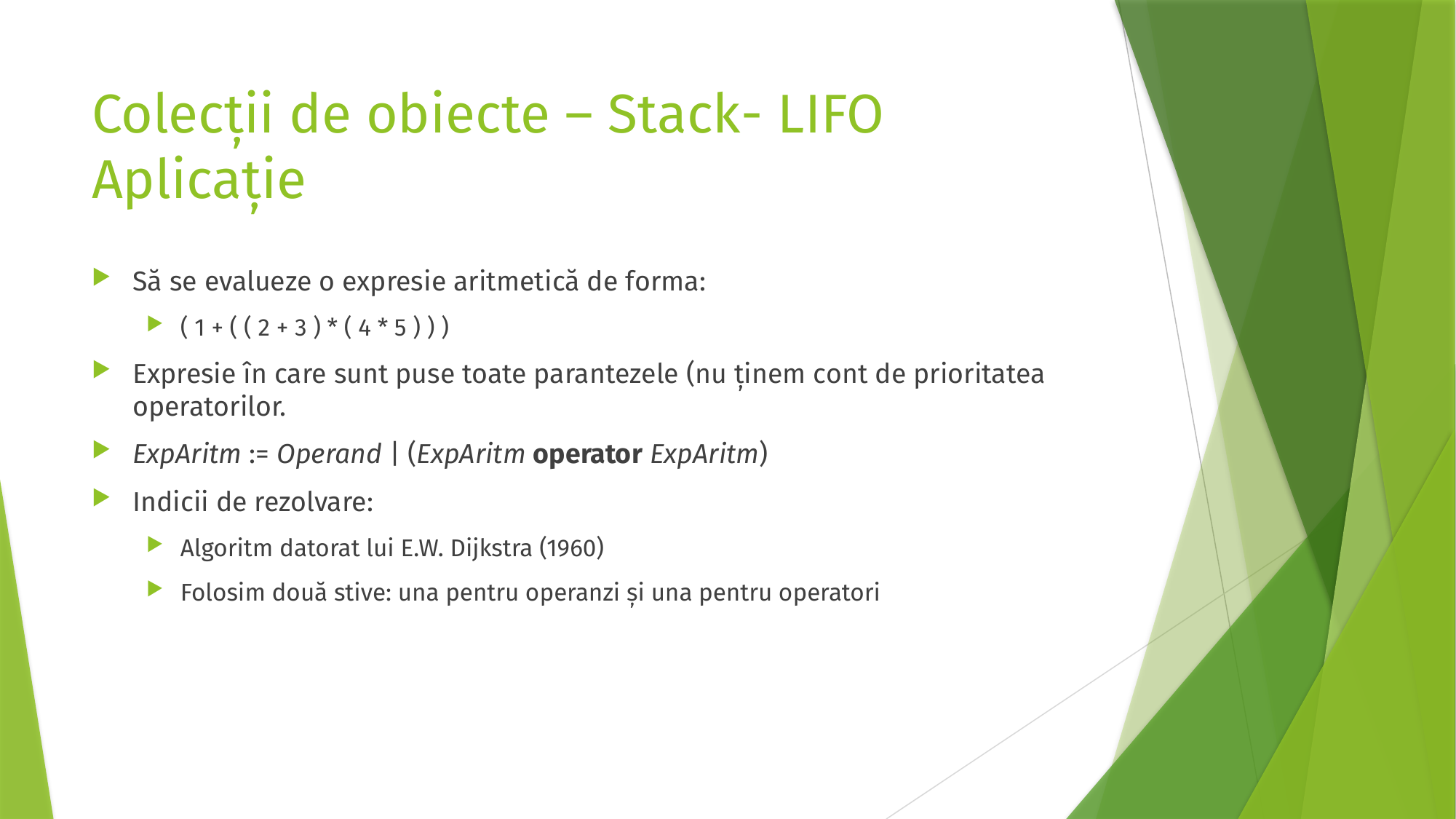

# Colecții de obiecte – Stack- LIFO Aplicație
Să se evalueze o expresie aritmetică de forma:
( 1 + ( ( 2 + 3 ) * ( 4 * 5 ) ) )
Expresie în care sunt puse toate parantezele (nu ținem cont de prioritatea operatorilor.
ExpAritm := Operand | (ExpAritm operator ExpAritm)
Indicii de rezolvare:
Algoritm datorat lui E.W. Dijkstra (1960)
Folosim două stive: una pentru operanzi și una pentru operatori